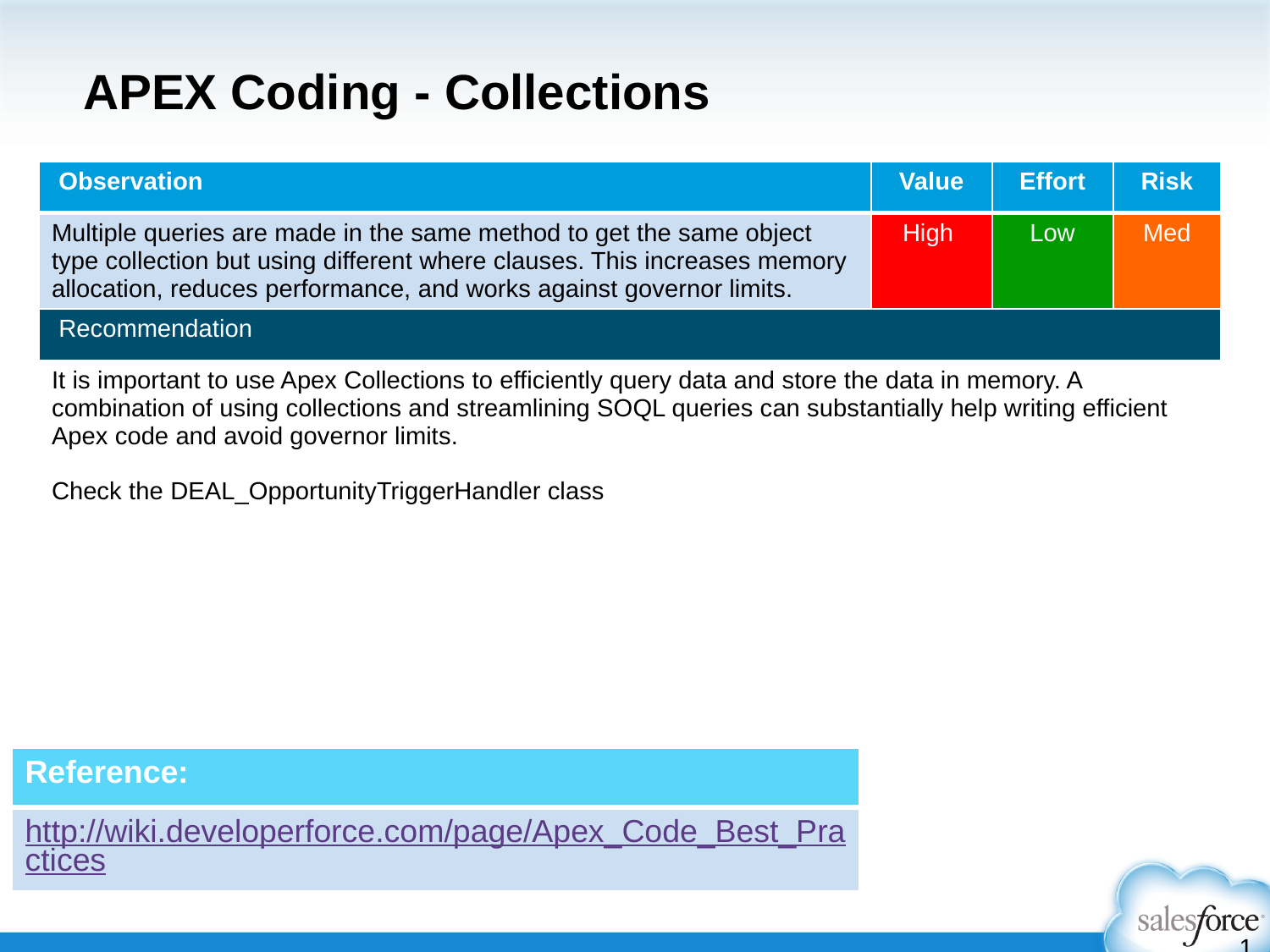

# APEX Coding - Collections
| Observation | Value | Effort | Risk |
| --- | --- | --- | --- |
| Multiple queries are made in the same method to get the same object type collection but using different where clauses. This increases memory allocation, reduces performance, and works against governor limits. | High | Low | Med |
| Recommendation |  |  |  |
| It is important to use Apex Collections to efficiently query data and store the data in memory. A combination of using collections and streamlining SOQL queries can substantially help writing efficient Apex code and avoid governor limits. Check the DEAL\_OpportunityTriggerHandler class |  |  |  |
| Reference: |
| --- |
| http://wiki.developerforce.com/page/Apex\_Code\_Best\_Practices |
16